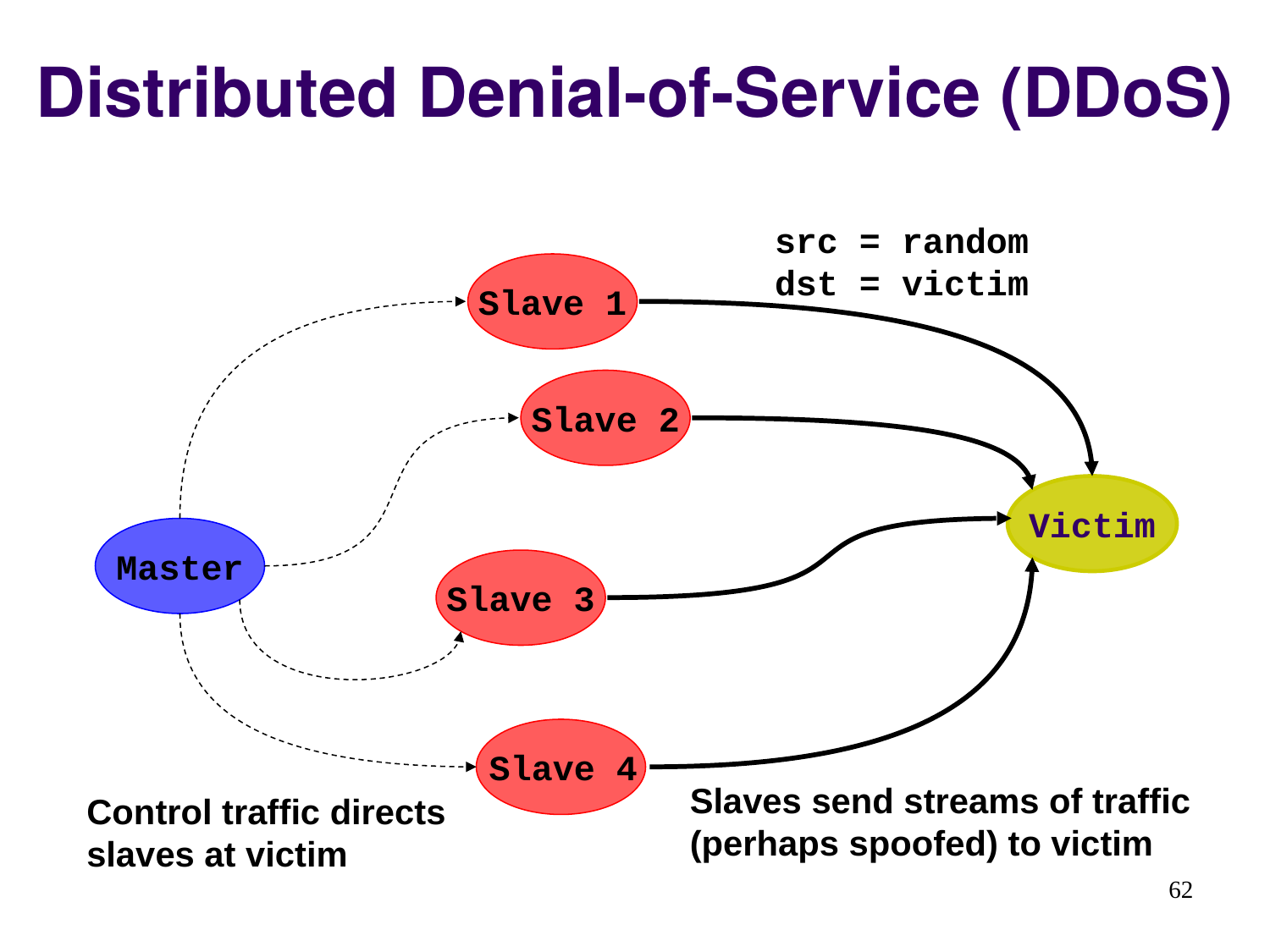

# Distributed Denial-of-Service (DDoS)

src = random
dst = victim

Slave 1

Slave 2

Victim

Master

Slave 3

Slave 4
Slaves send streams of traffic (perhaps spoofed) to victim
Control traffic directs slaves at victim
62